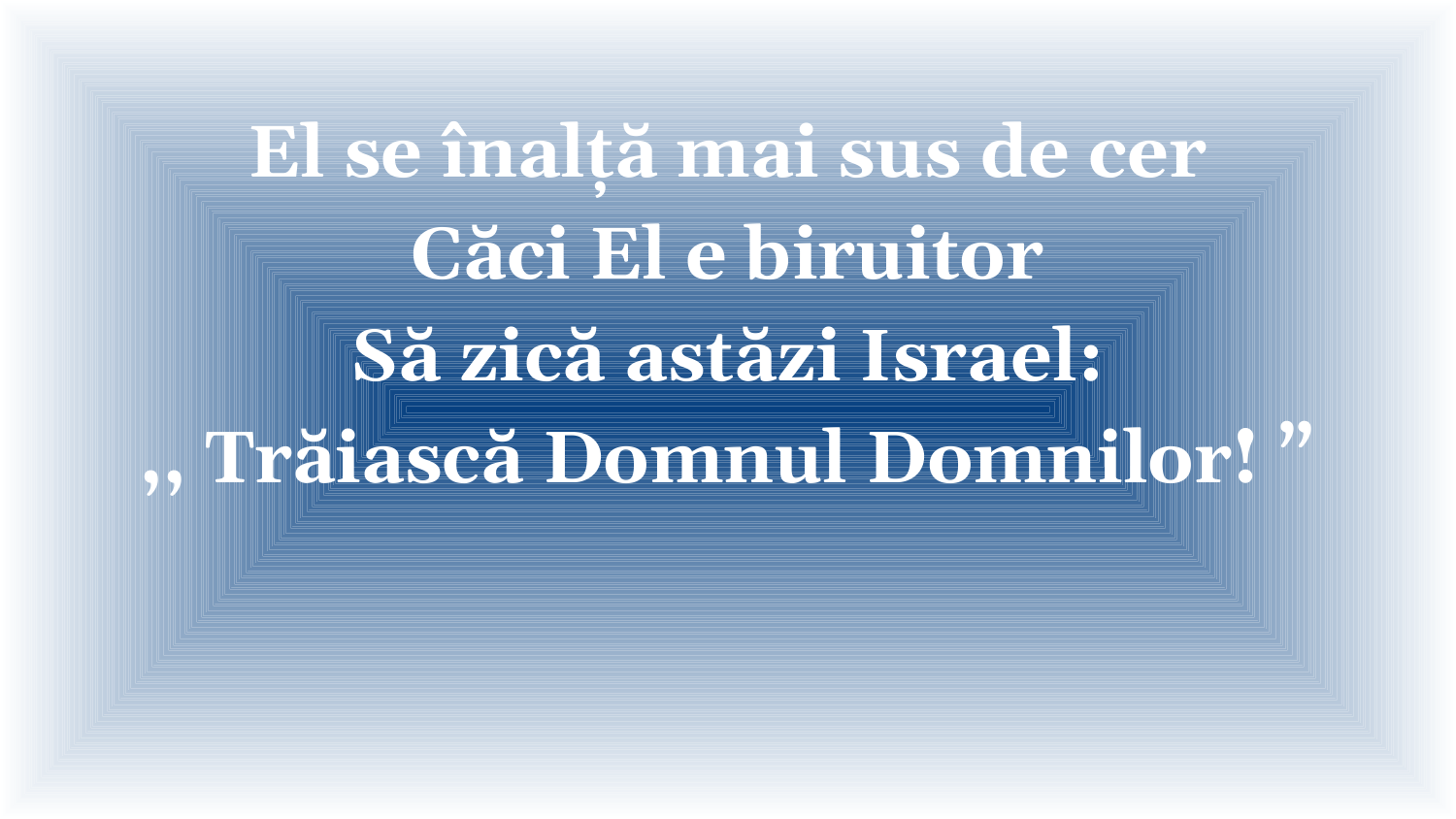

El se înalță mai sus de cer
Căci El e biruitor
Să zică astăzi Israel:
,, Trăiască Domnul Domnilor! ”